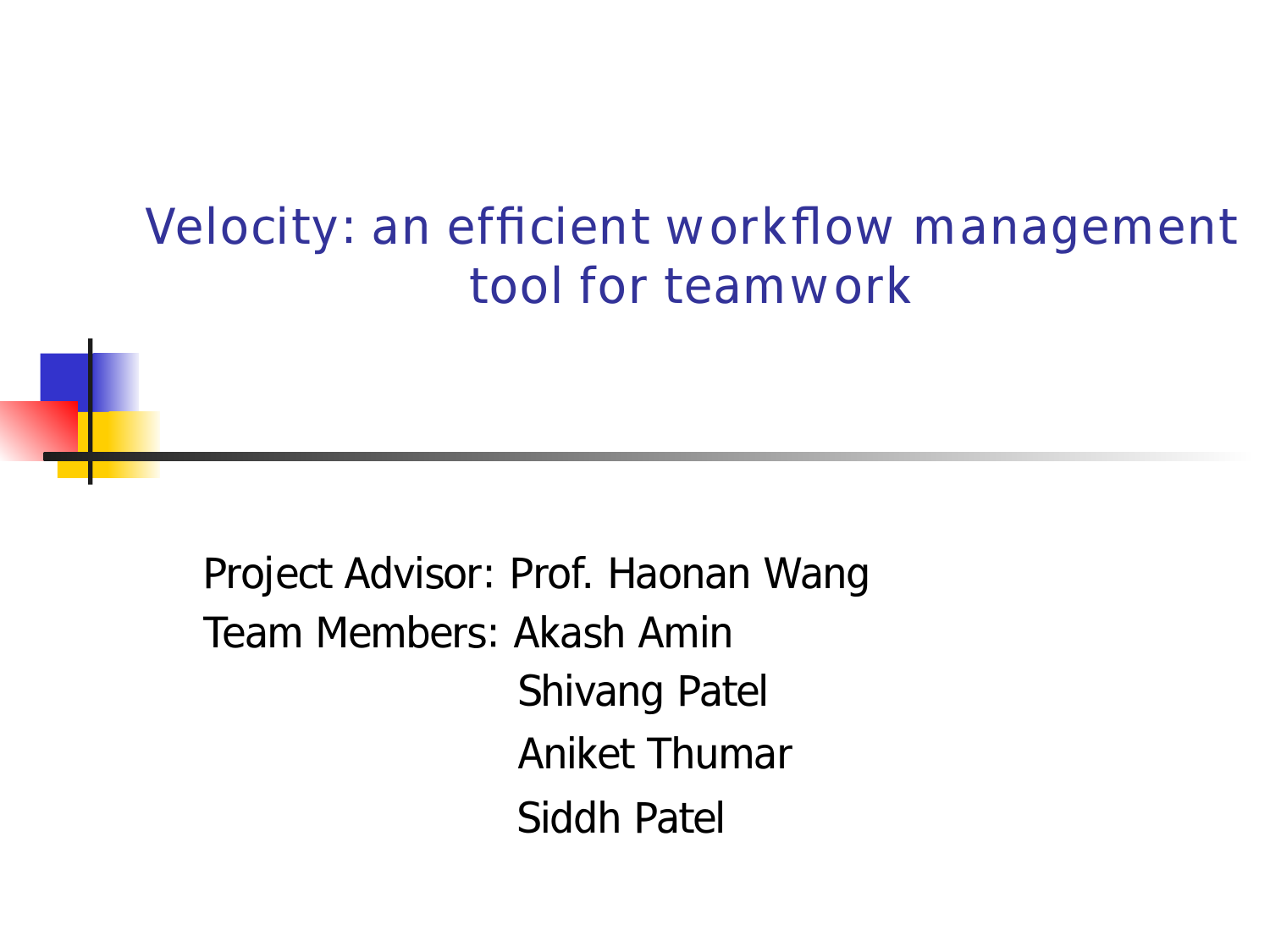

# Velocity: an efficient workflow management tool for teamwork
Project Advisor: Prof. Haonan Wang
Team Members: Akash Amin
                        Shivang Patel
                        Aniket Thumar
                        Siddh Patel